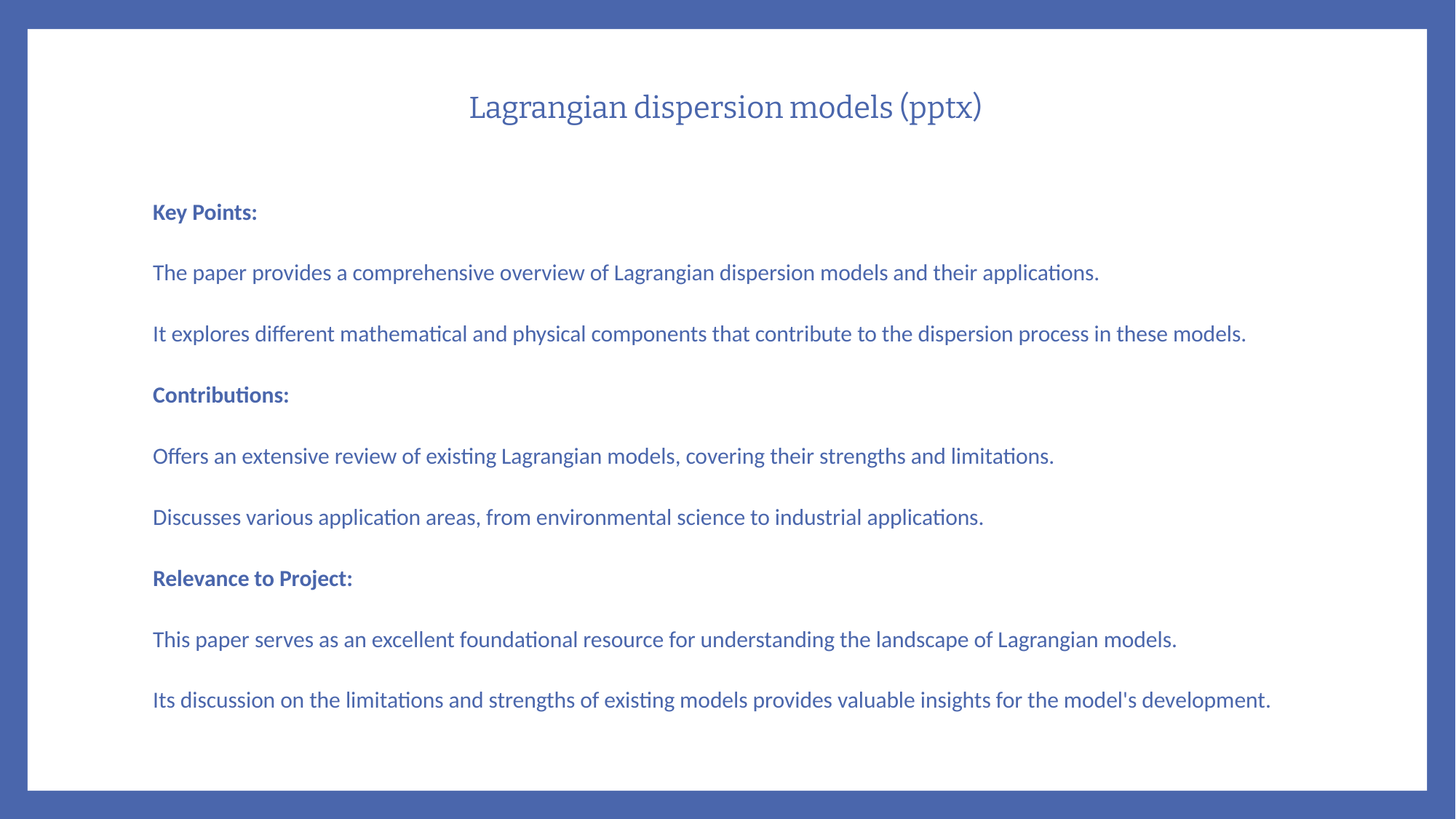

# Lagrangian dispersion models (pptx)
Key Points:
The paper provides a comprehensive overview of Lagrangian dispersion models and their applications.
It explores different mathematical and physical components that contribute to the dispersion process in these models.
Contributions:
Offers an extensive review of existing Lagrangian models, covering their strengths and limitations.
Discusses various application areas, from environmental science to industrial applications.
Relevance to Project:
This paper serves as an excellent foundational resource for understanding the landscape of Lagrangian models.
Its discussion on the limitations and strengths of existing models provides valuable insights for the model's development.